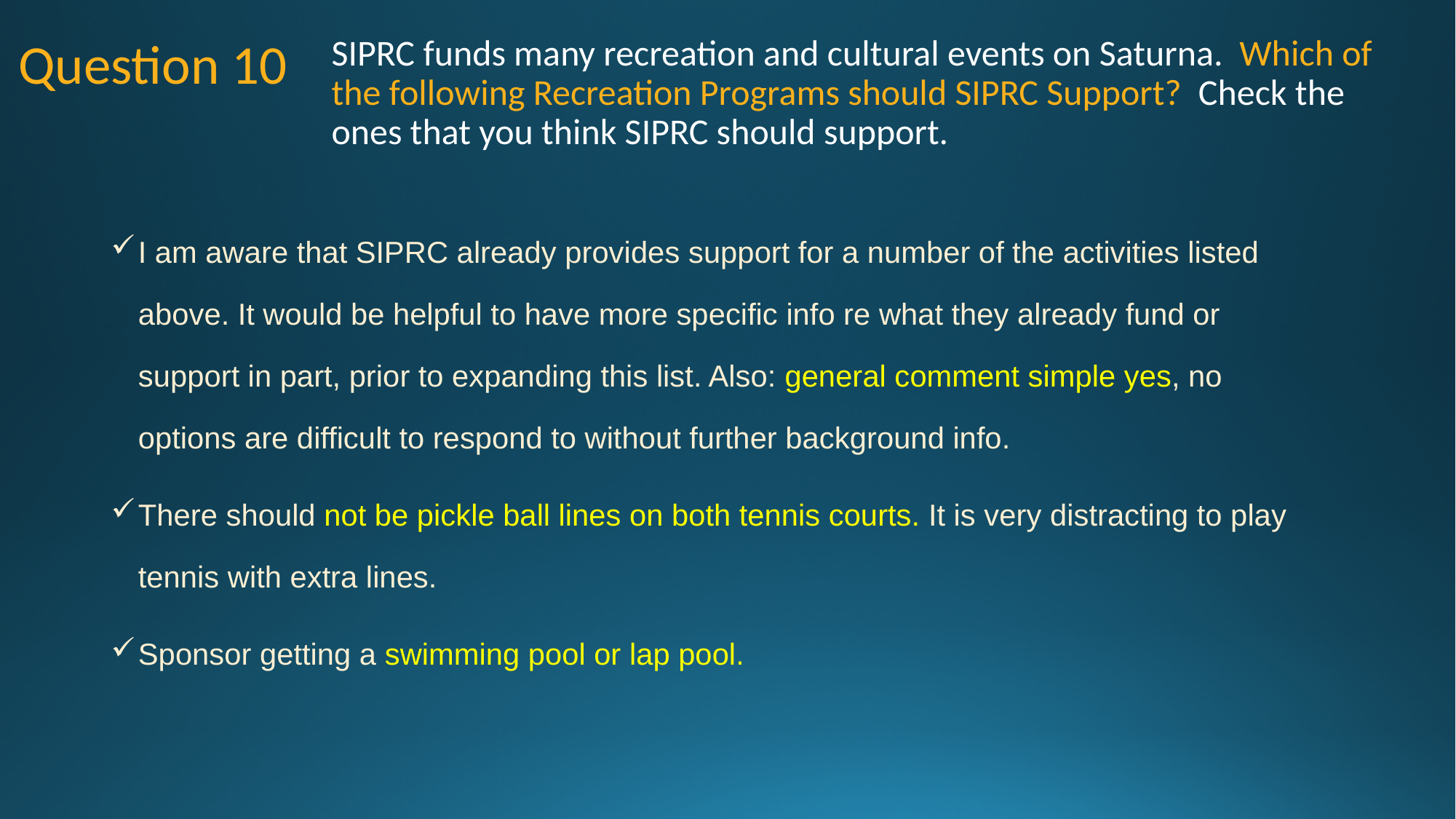

Question 10
# SIPRC funds many recreation and cultural events on Saturna.  Which of the following Recreation Programs should SIPRC Support?  Check the ones that you think SIPRC should support.
I am aware that SIPRC already provides support for a number of the activities listed above. It would be helpful to have more specific info re what they already fund or support in part, prior to expanding this list. Also: general comment simple yes, no options are difficult to respond to without further background info.
There should not be pickle ball lines on both tennis courts. It is very distracting to play tennis with extra lines.
Sponsor getting a swimming pool or lap pool.